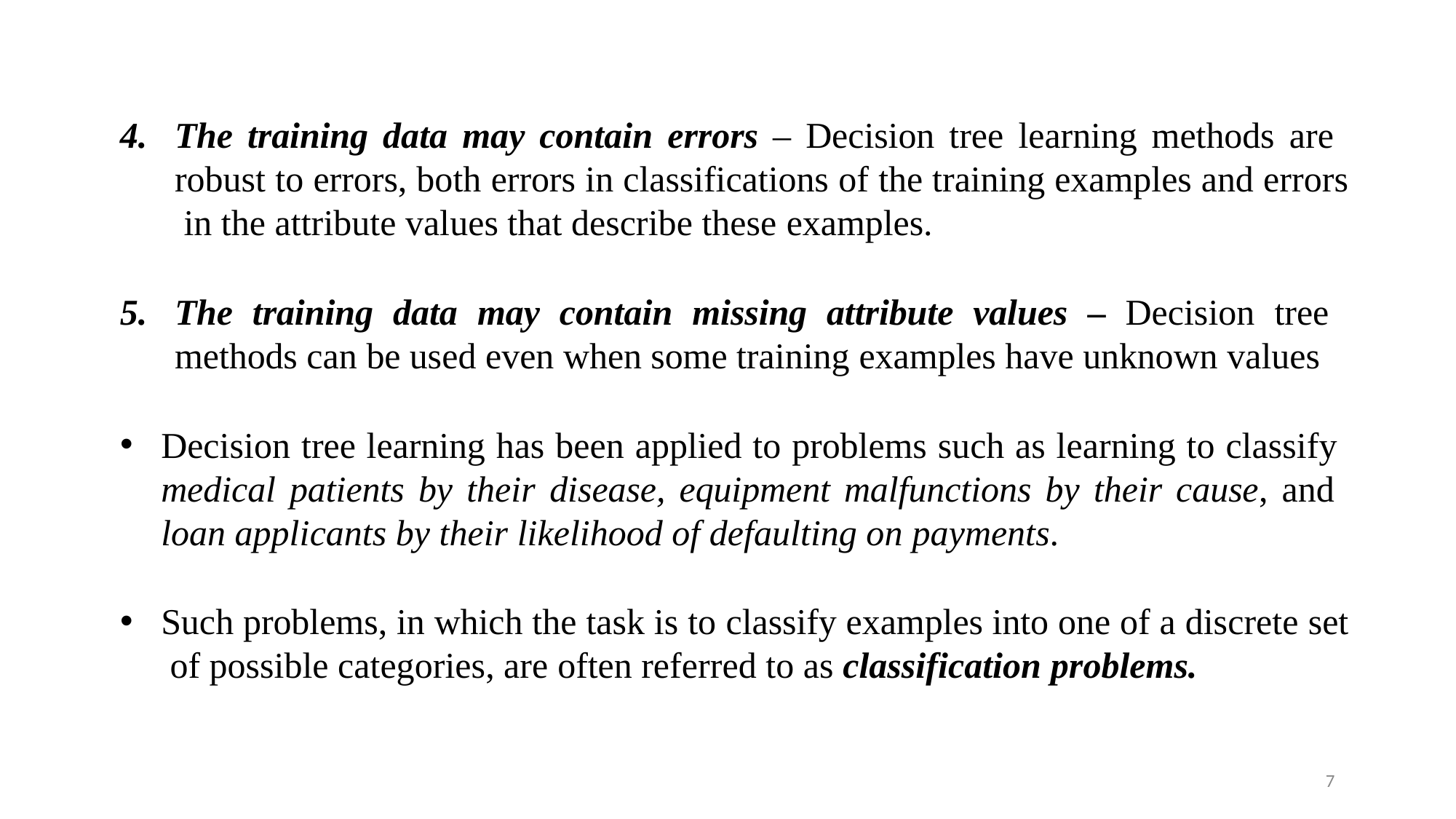

The training data may contain errors – Decision tree learning methods are  robust to errors, both errors in classifications of the training examples and errors  in the attribute values that describe these examples.

The training data may contain missing attribute values – Decision tree  methods can be used even when some training examples have unknown values

Decision tree learning has been applied to problems such as learning to classify  medical patients by their disease, equipment malfunctions by their cause, and  loan applicants by their likelihood of defaulting on payments.

Such problems, in which the task is to classify examples into one of a discrete set  of possible categories, are often referred to as classification problems.
7